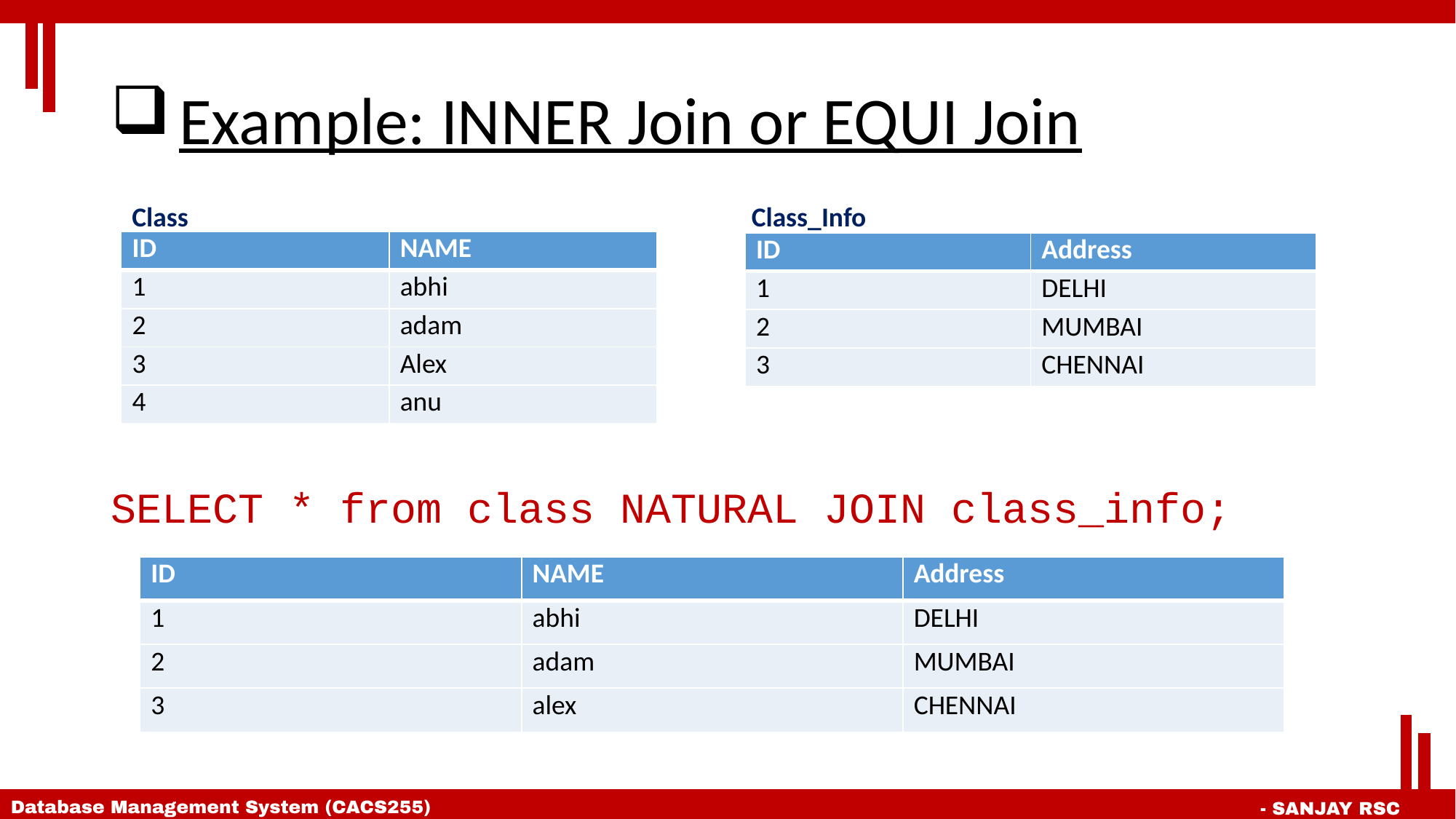

# Example: INNER Join or EQUI Join
Class
Class_Info
| ID | NAME |
| --- | --- |
| 1 | abhi |
| 2 | adam |
| 3 | Alex |
| 4 | anu |
| ID | Address |
| --- | --- |
| 1 | DELHI |
| 2 | MUMBAI |
| 3 | CHENNAI |
SELECT * from class NATURAL JOIN class_info;
| ID | NAME | Address |
| --- | --- | --- |
| 1 | abhi | DELHI |
| 2 | adam | MUMBAI |
| 3 | alex | CHENNAI |